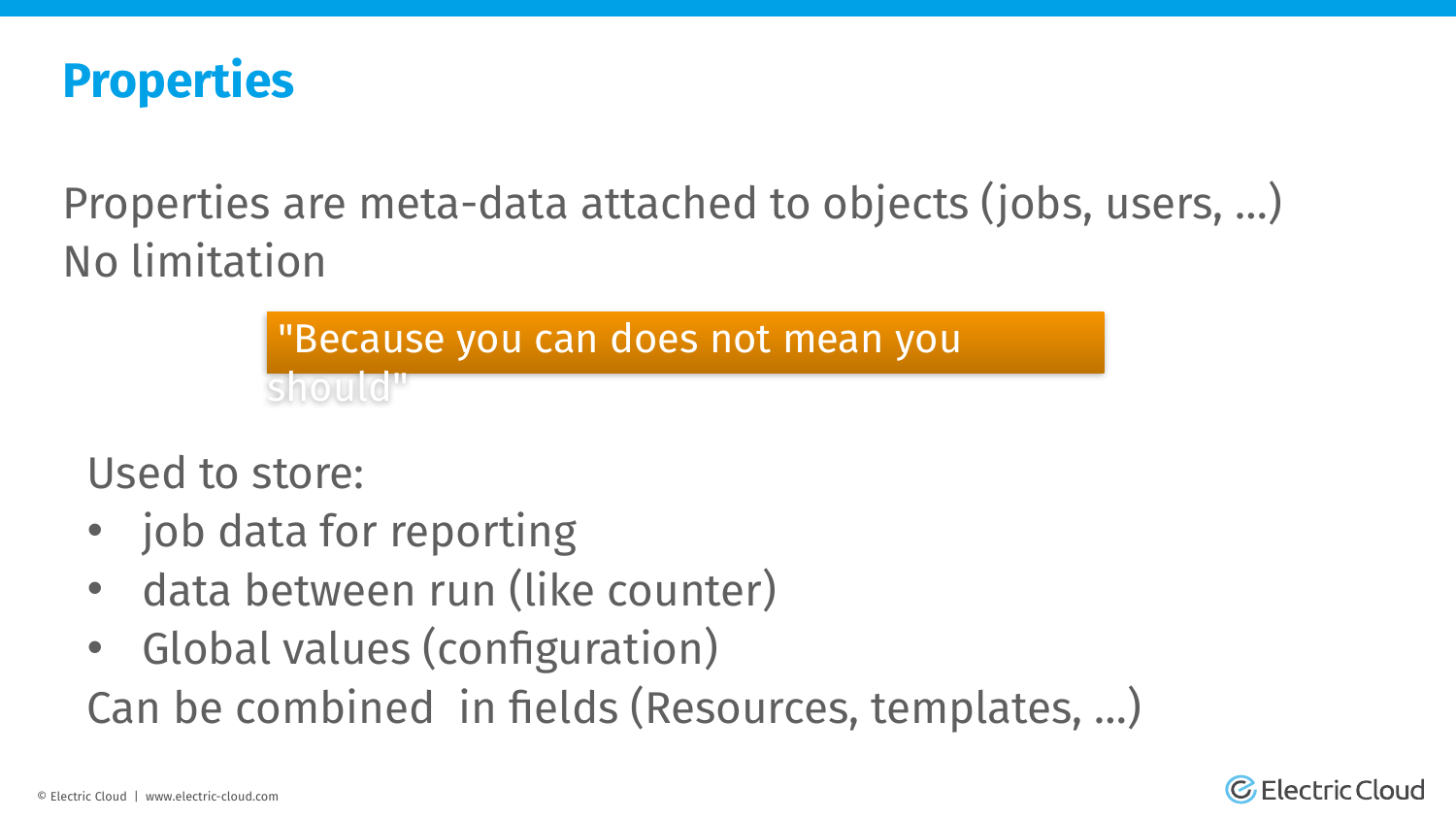

# Properties
Properties are meta-data attached to objects (jobs, users, …)
No limitation

 "Because you can does not mean you should"

Used to store:
job data for reporting
data between run (like counter)
Global values (configuration)
Can be combined  in fields (Resources, templates, …)